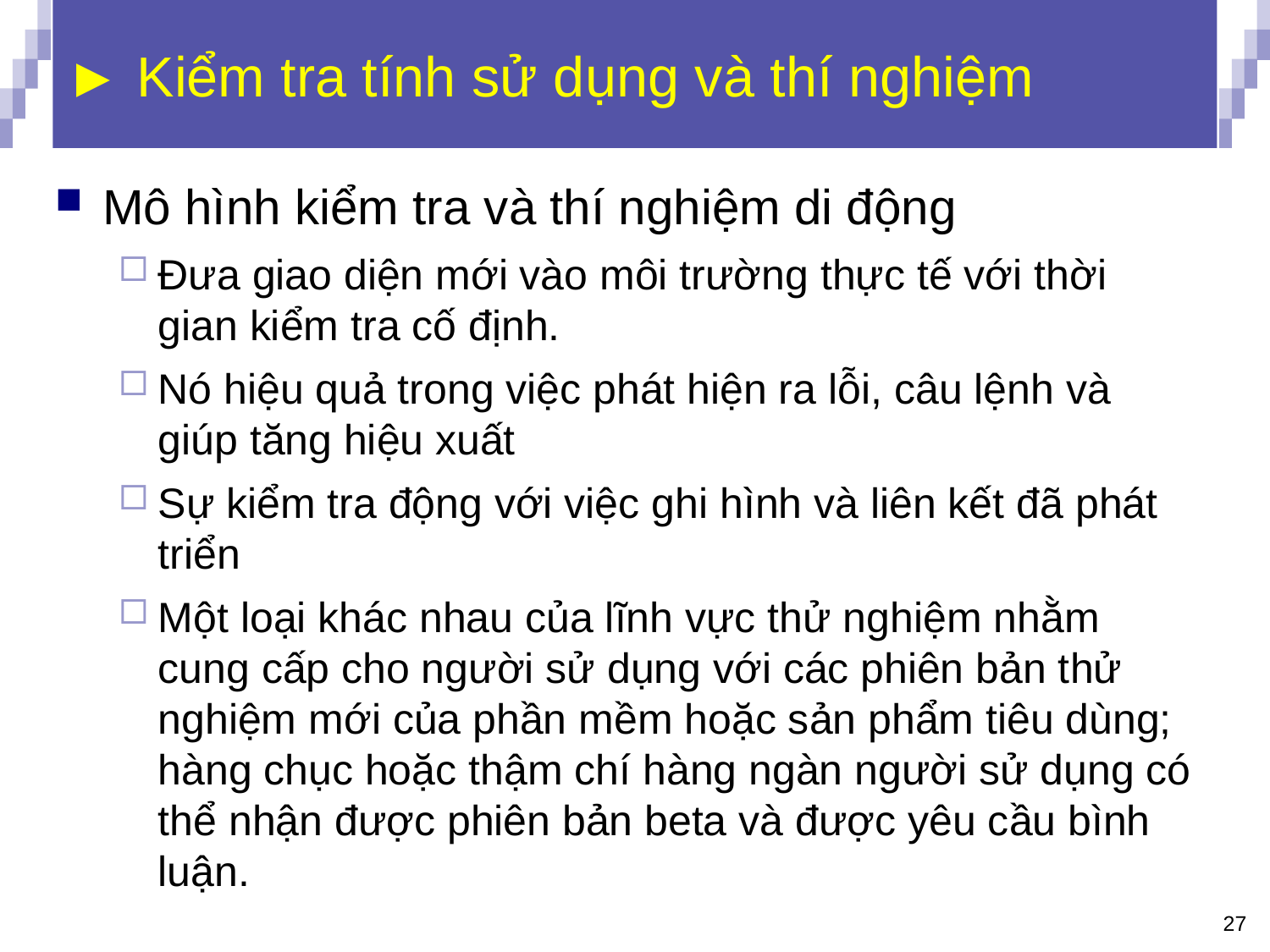

► Kiểm tra tính sử dụng và thí nghiệm
Mô hình kiểm tra và thí nghiệm di động
Đưa giao diện mới vào môi trường thực tế với thời gian kiểm tra cố định.
Nó hiệu quả trong việc phát hiện ra lỗi, câu lệnh và giúp tăng hiệu xuất
Sự kiểm tra động với việc ghi hình và liên kết đã phát triển
Một loại khác nhau của lĩnh vực thử nghiệm nhằm cung cấp cho người sử dụng với các phiên bản thử nghiệm mới của phần mềm hoặc sản phẩm tiêu dùng; hàng chục hoặc thậm chí hàng ngàn người sử dụng có thể nhận được phiên bản beta và được yêu cầu bình luận.
27